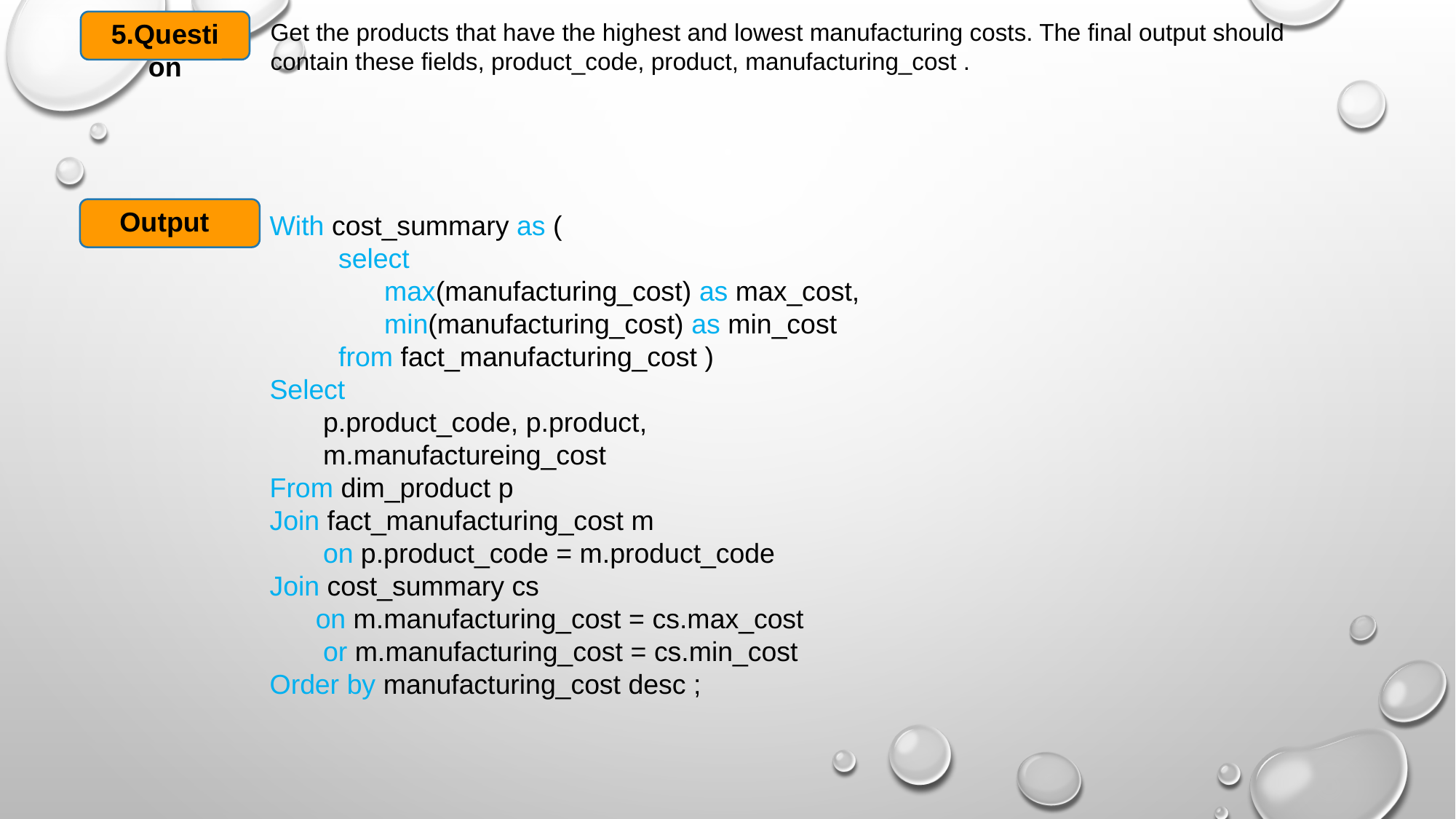

5.Question
Get the products that have the highest and lowest manufacturing costs. The final output should contain these fields, product_code, product, manufacturing_cost .

Output
With cost_summary as (
         select
               max(manufacturing_cost) as max_cost,
               min(manufacturing_cost) as min_cost
         from fact_manufacturing_cost )
Select
       p.product_code, p.product,
       m.manufactureing_cost
From dim_product p
Join fact_manufacturing_cost m
       on p.product_code = m.product_code
Join cost_summary cs
      on m.manufacturing_cost = cs.max_cost
       or m.manufacturing_cost = cs.min_cost
Order by manufacturing_cost desc ;